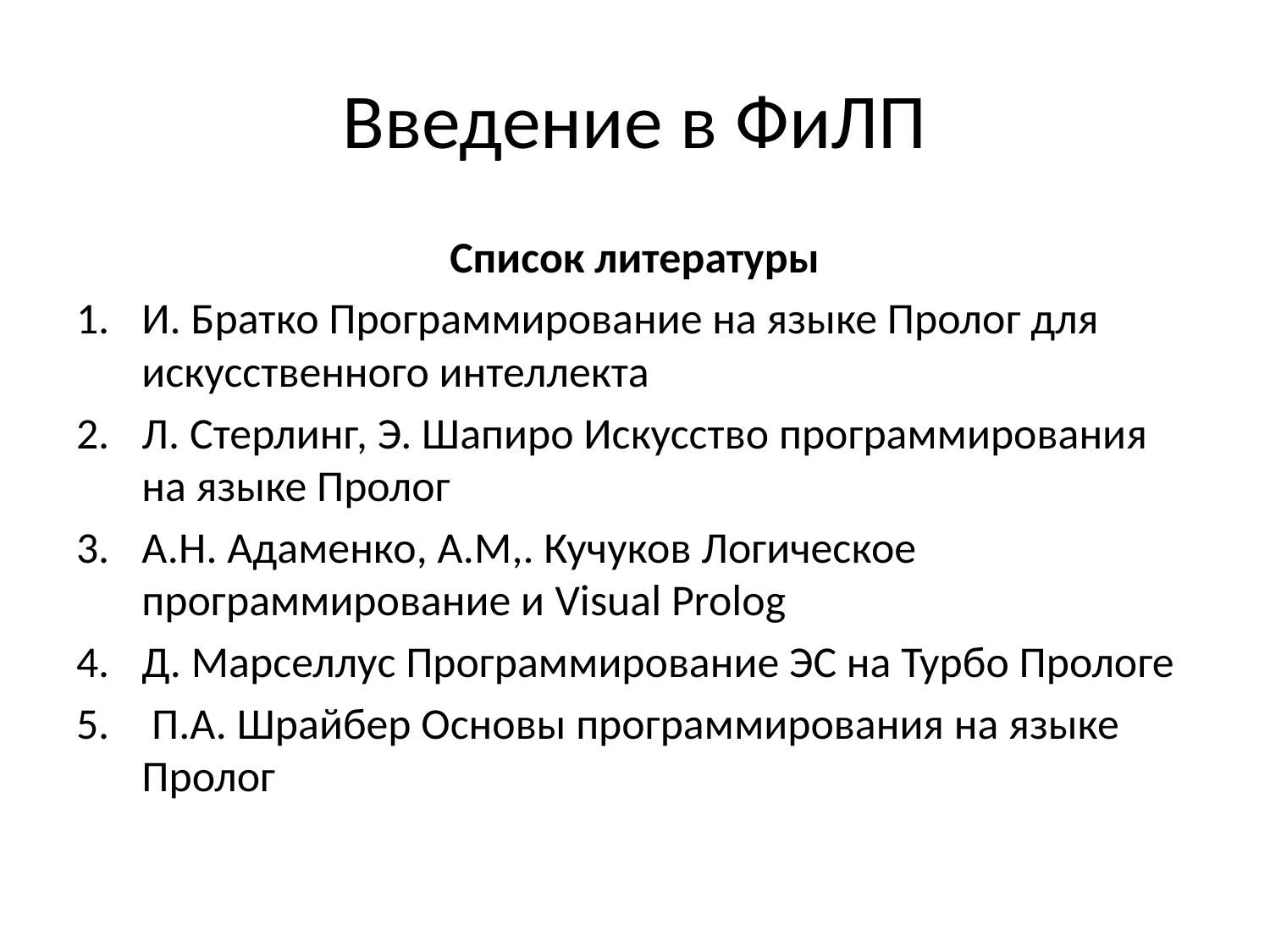

# Введение в ФиЛП
Список литературы
И. Братко Программирование на языке Пролог для искусственного интеллекта
Л. Стерлинг, Э. Шапиро Искусство программирования на языке Пролог
А.Н. Адаменко, А.М,. Кучуков Логическое программирование и Visual Prolog
Д. Марселлус Программирование ЭС на Турбо Прологе
 П.А. Шрайбер Основы программирования на языке Пролог